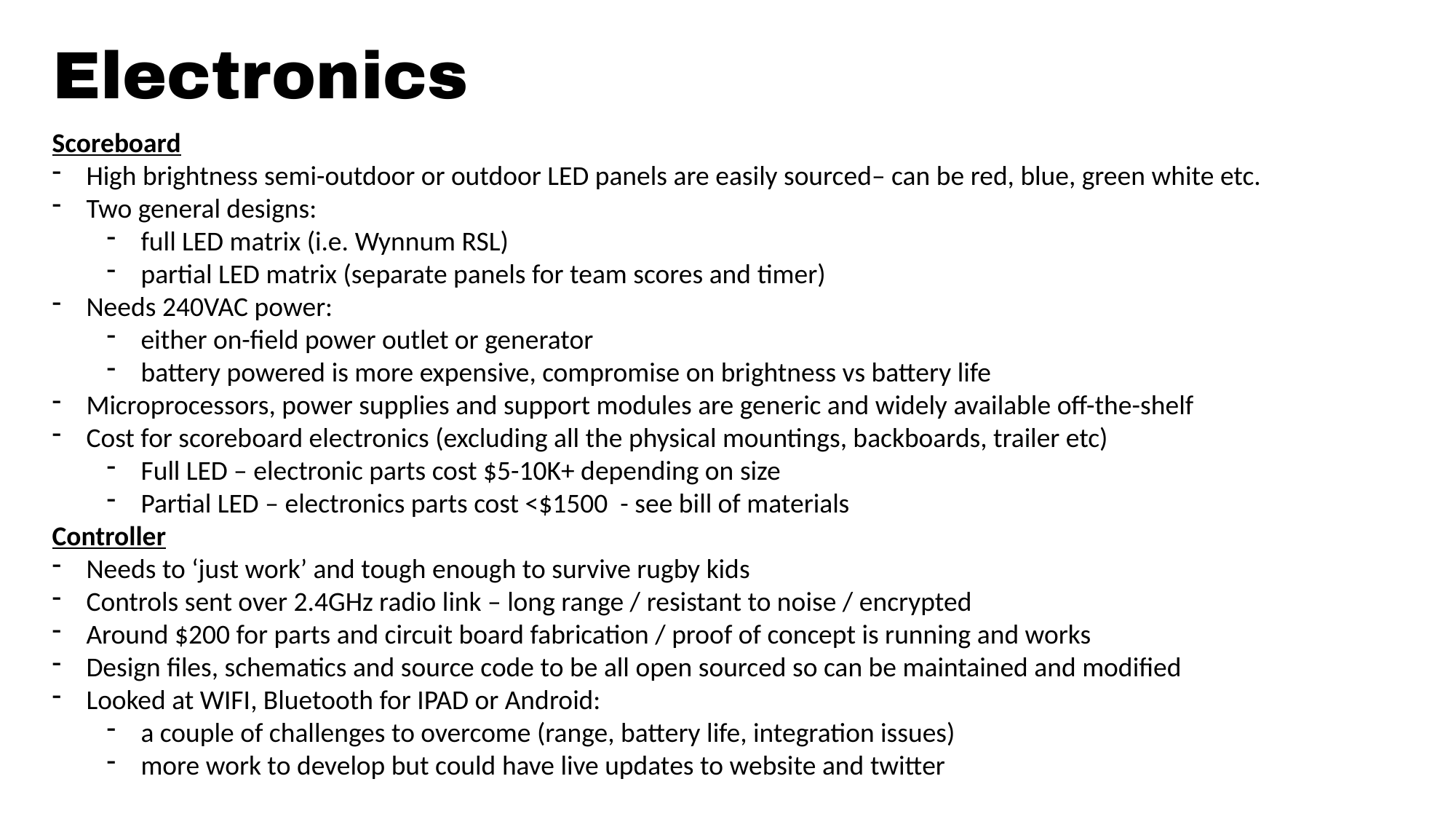

# Electronics
Scoreboard
High brightness semi-outdoor or outdoor LED panels are easily sourced– can be red, blue, green white etc.
Two general designs:
full LED matrix (i.e. Wynnum RSL)
partial LED matrix (separate panels for team scores and timer)
Needs 240VAC power:
either on-field power outlet or generator
battery powered is more expensive, compromise on brightness vs battery life
Microprocessors, power supplies and support modules are generic and widely available off-the-shelf
Cost for scoreboard electronics (excluding all the physical mountings, backboards, trailer etc)
Full LED – electronic parts cost $5-10K+ depending on size
Partial LED – electronics parts cost <$1500  - see bill of materials
Controller
Needs to ‘just work’ and tough enough to survive rugby kids
Controls sent over 2.4GHz radio link – long range / resistant to noise / encrypted
Around $200 for parts and circuit board fabrication / proof of concept is running and works
Design files, schematics and source code to be all open sourced so can be maintained and modified
Looked at WIFI, Bluetooth for IPAD or Android:
a couple of challenges to overcome (range, battery life, integration issues)
more work to develop but could have live updates to website and twitter